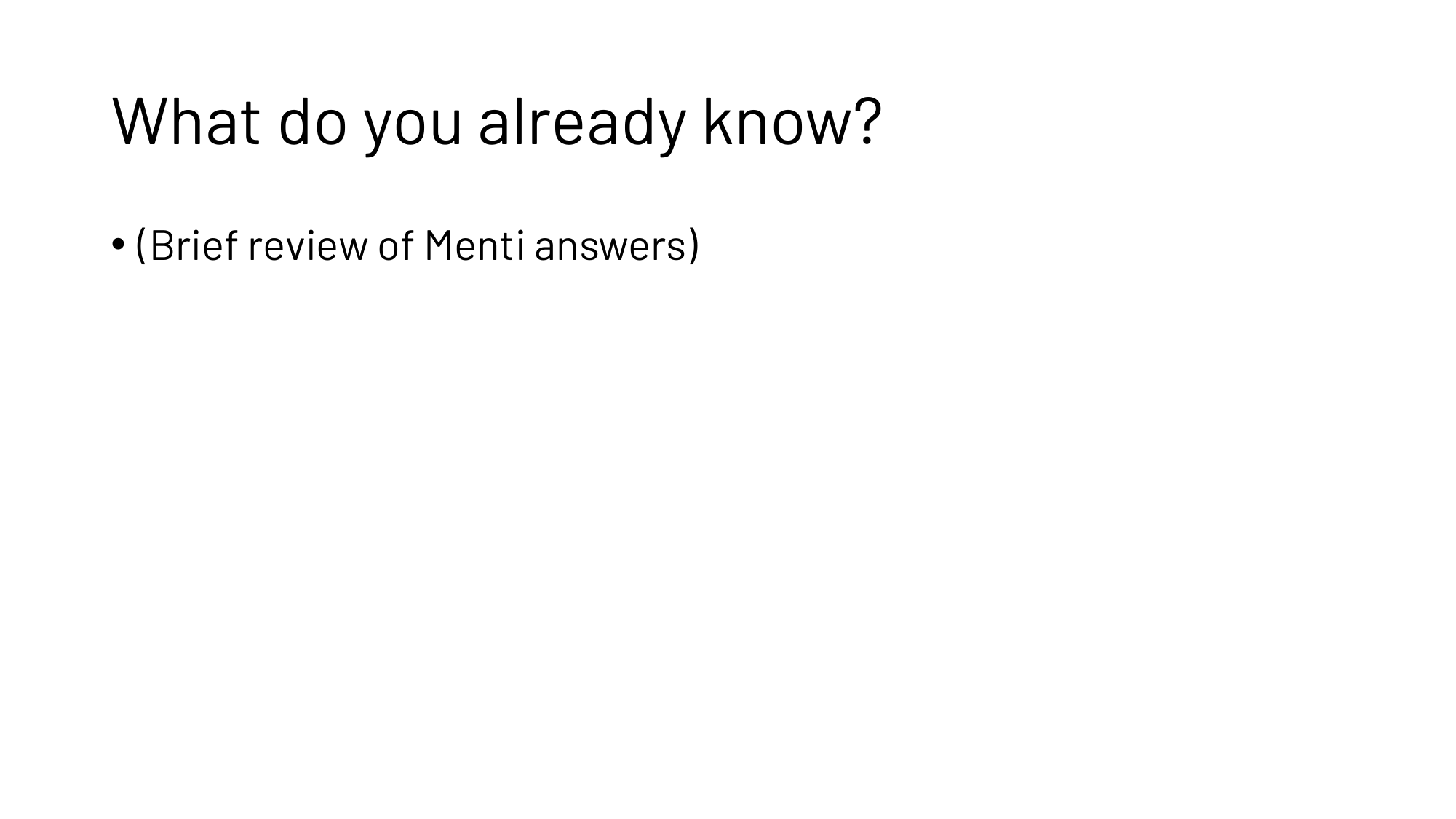

# What do you already know?
(Brief review of Menti answers)